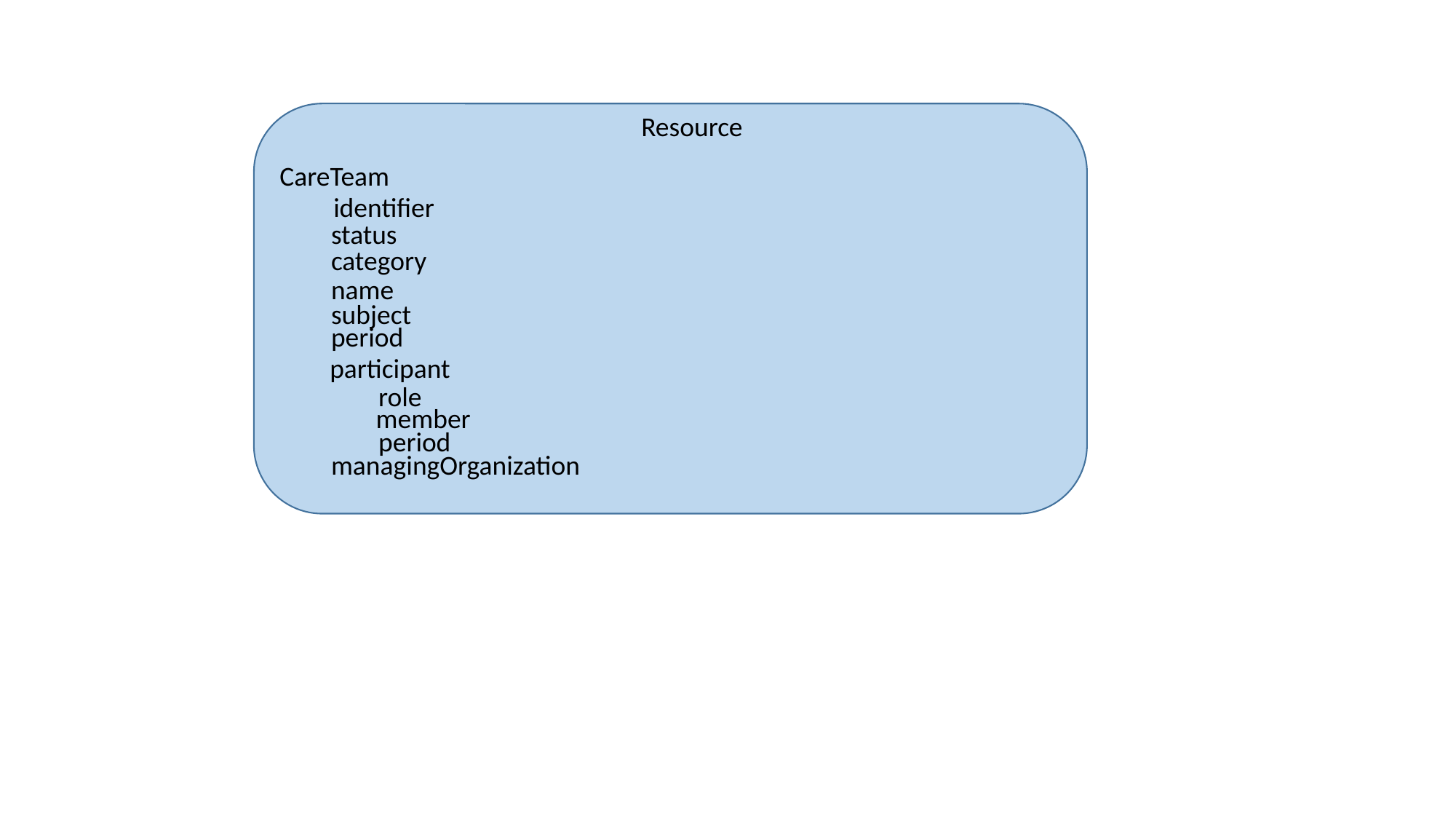

Resource
CareTeam
identifier
                  status
                  category
                  name
                  subject
                  period
                  participant
                  role
                  member
                  period
                  managingOrganization